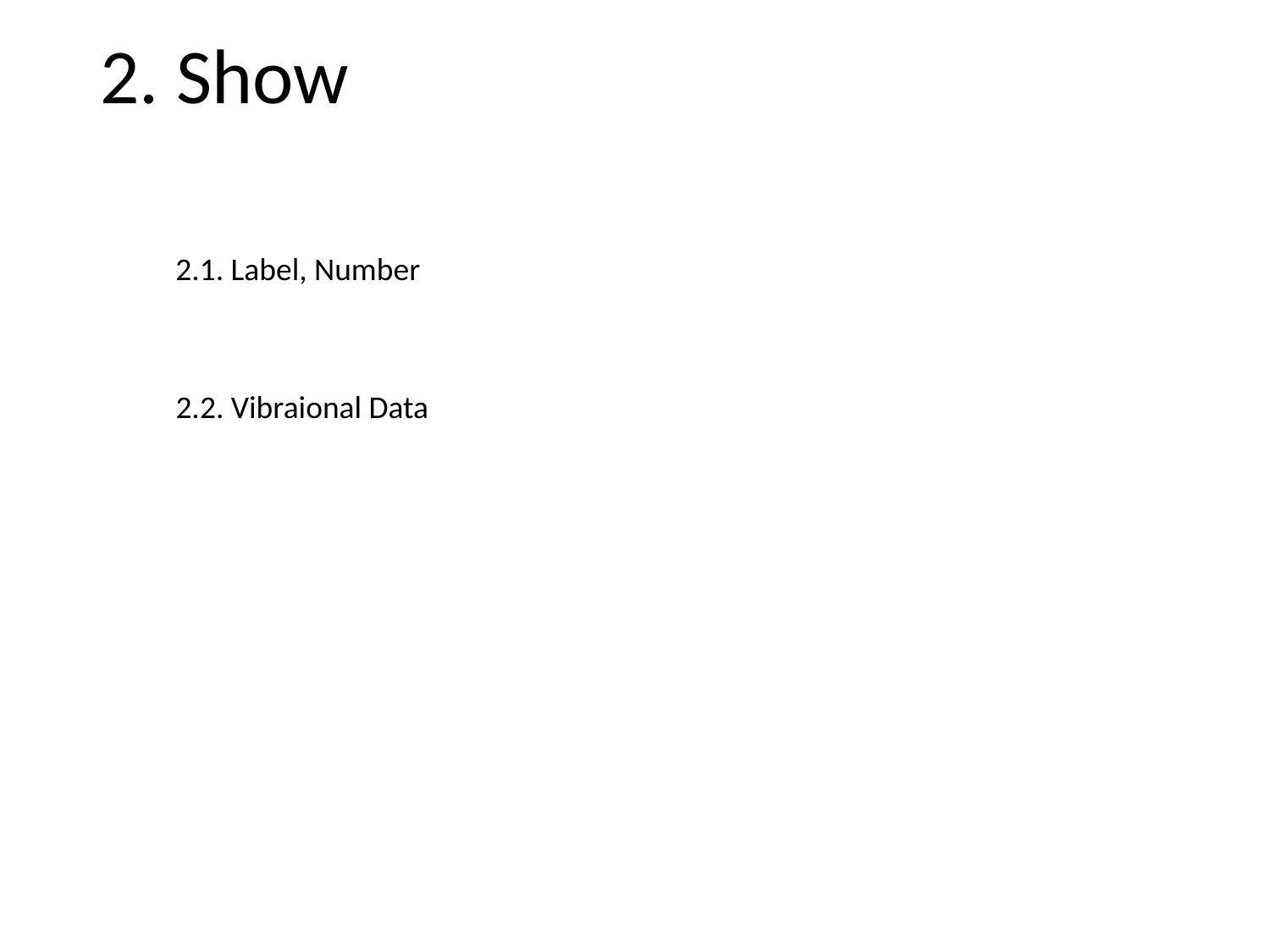

# 2. Show
2.1. Label, Number
2.2. Vibraional Data